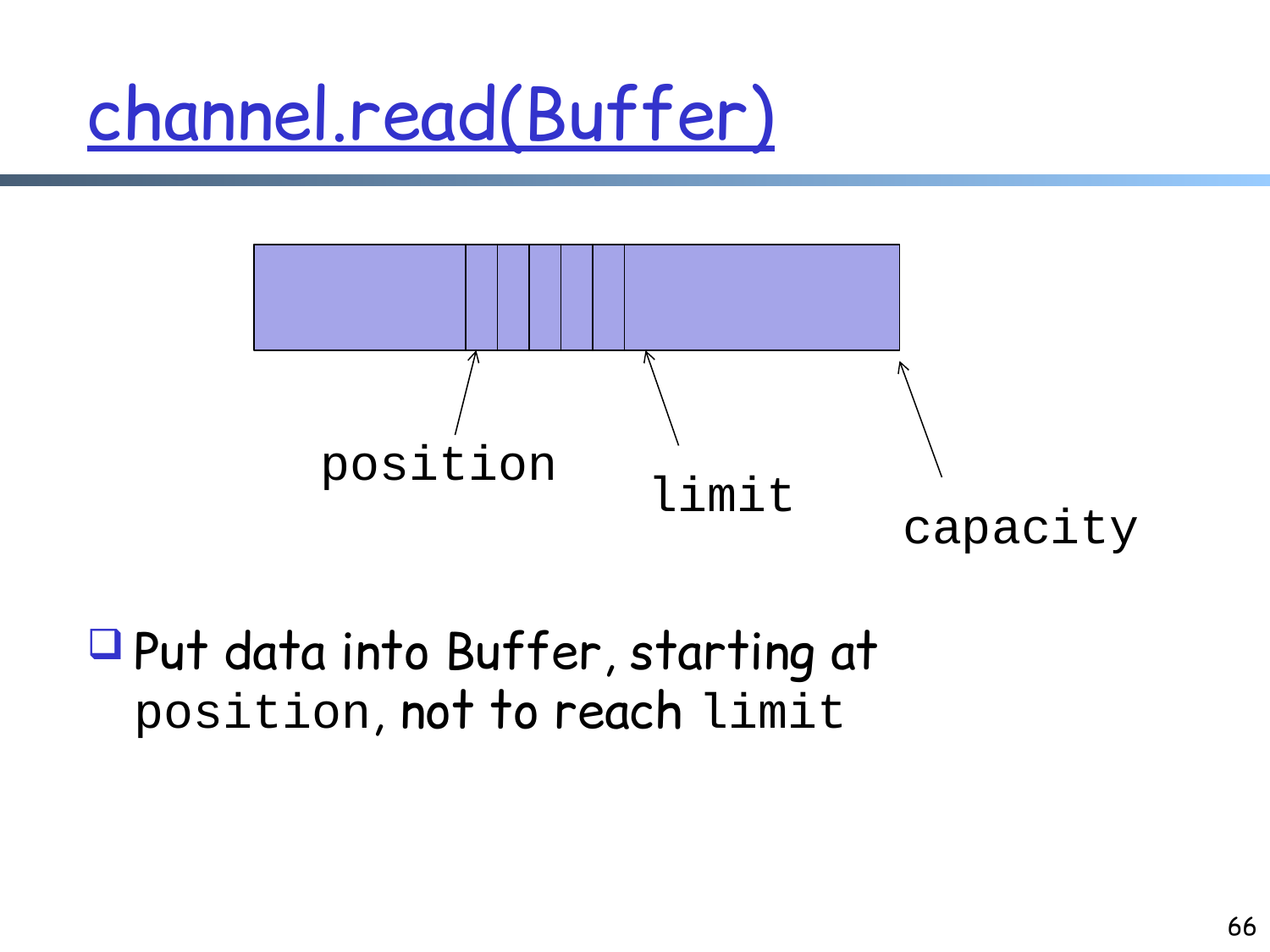

# channel.read(Buffer)

position
limit
capacity
Put data into Buffer, starting at position, not to reach limit
66